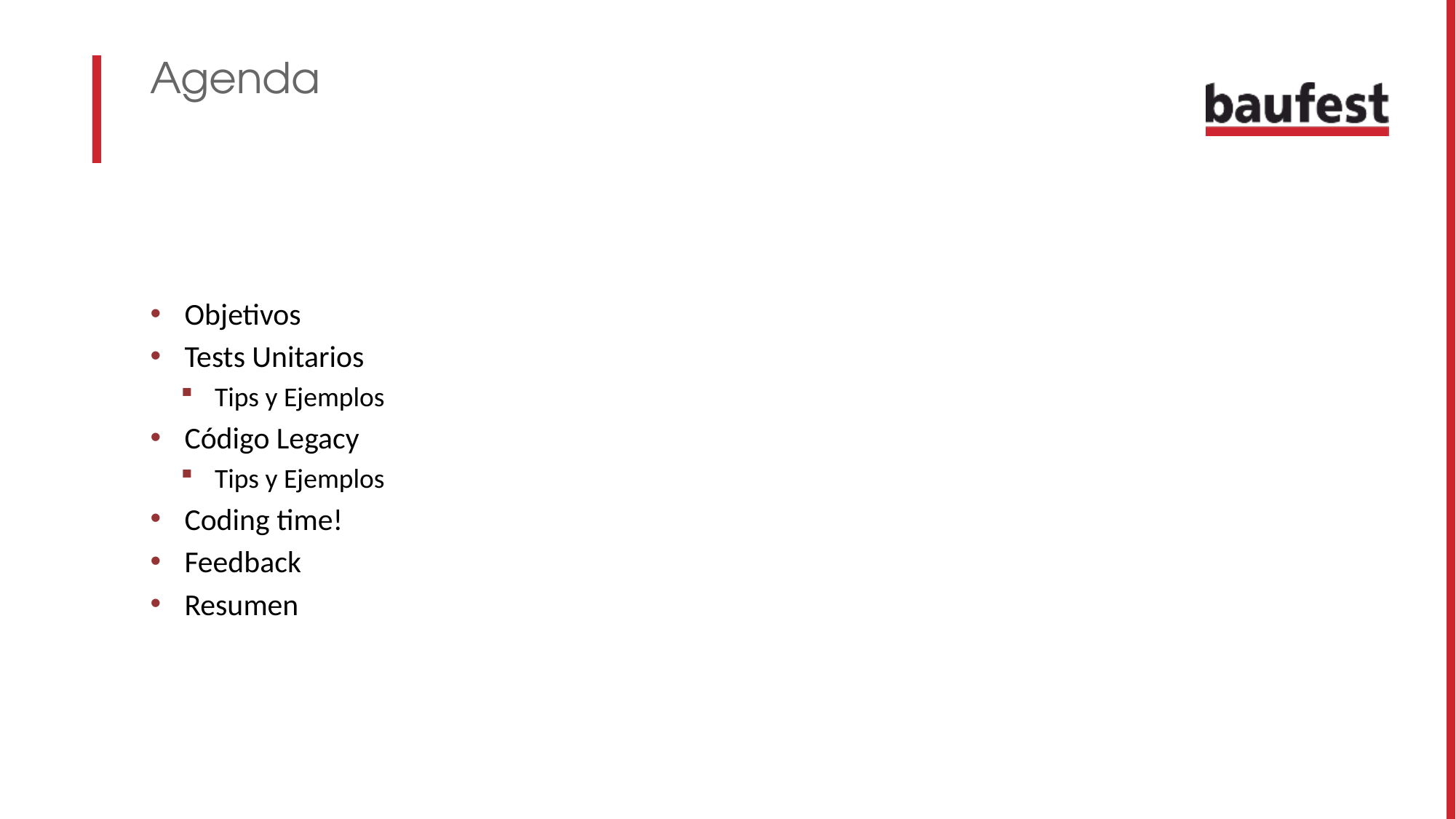

# Agenda

Objetivos
Tests Unitarios
Tips y Ejemplos
Código Legacy
Tips y Ejemplos
Coding time!
Feedback
Resumen